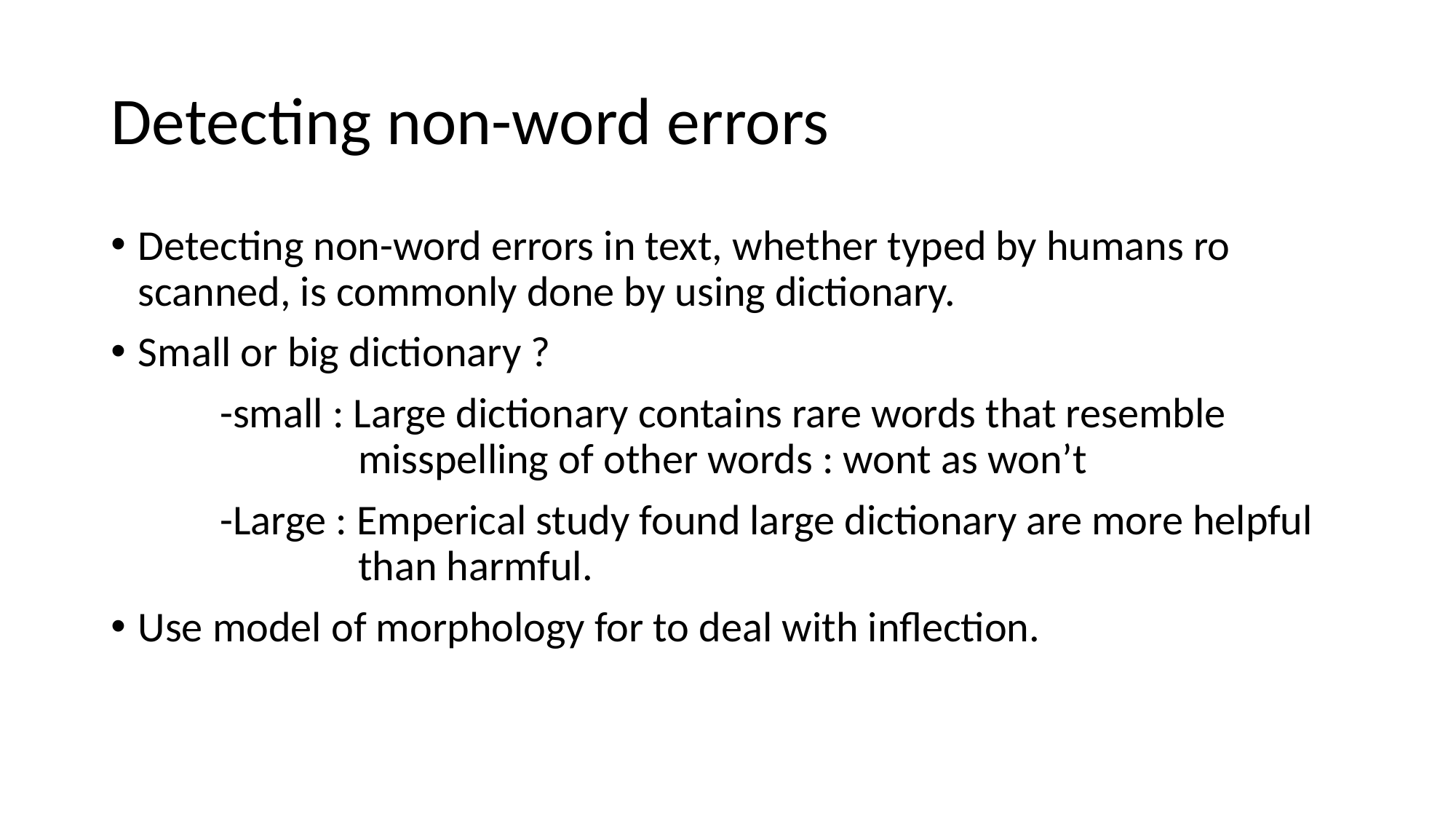

# Detecting non-word errors
Detecting non-word errors in text, whether typed by humans ro scanned, is commonly done by using dictionary.
Small or big dictionary ?
	-small : Large dictionary contains rare words that resemble     			   misspelling of other words : wont as won’t
	-Large : Emperical study found large dictionary are more helpful       		   than harmful.
Use model of morphology for to deal with inflection.